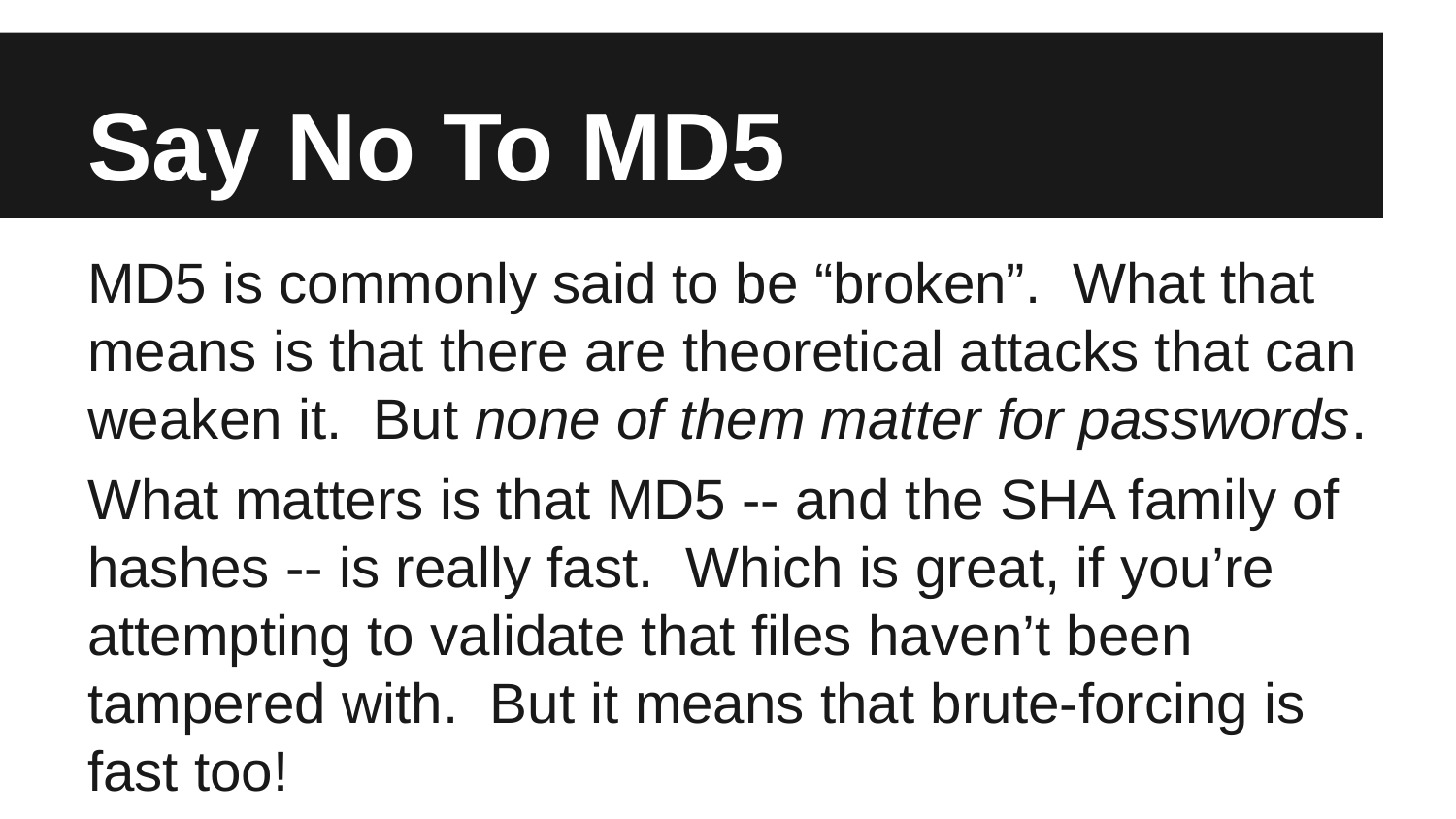

# Say No To MD5
MD5 is commonly said to be “broken”.  What that means is that there are theoretical attacks that can weaken it.  But none of them matter for passwords.
What matters is that MD5 -- and the SHA family of hashes -- is really fast.  Which is great, if you’re attempting to validate that files haven’t been tampered with.  But it means that brute-forcing is fast too!